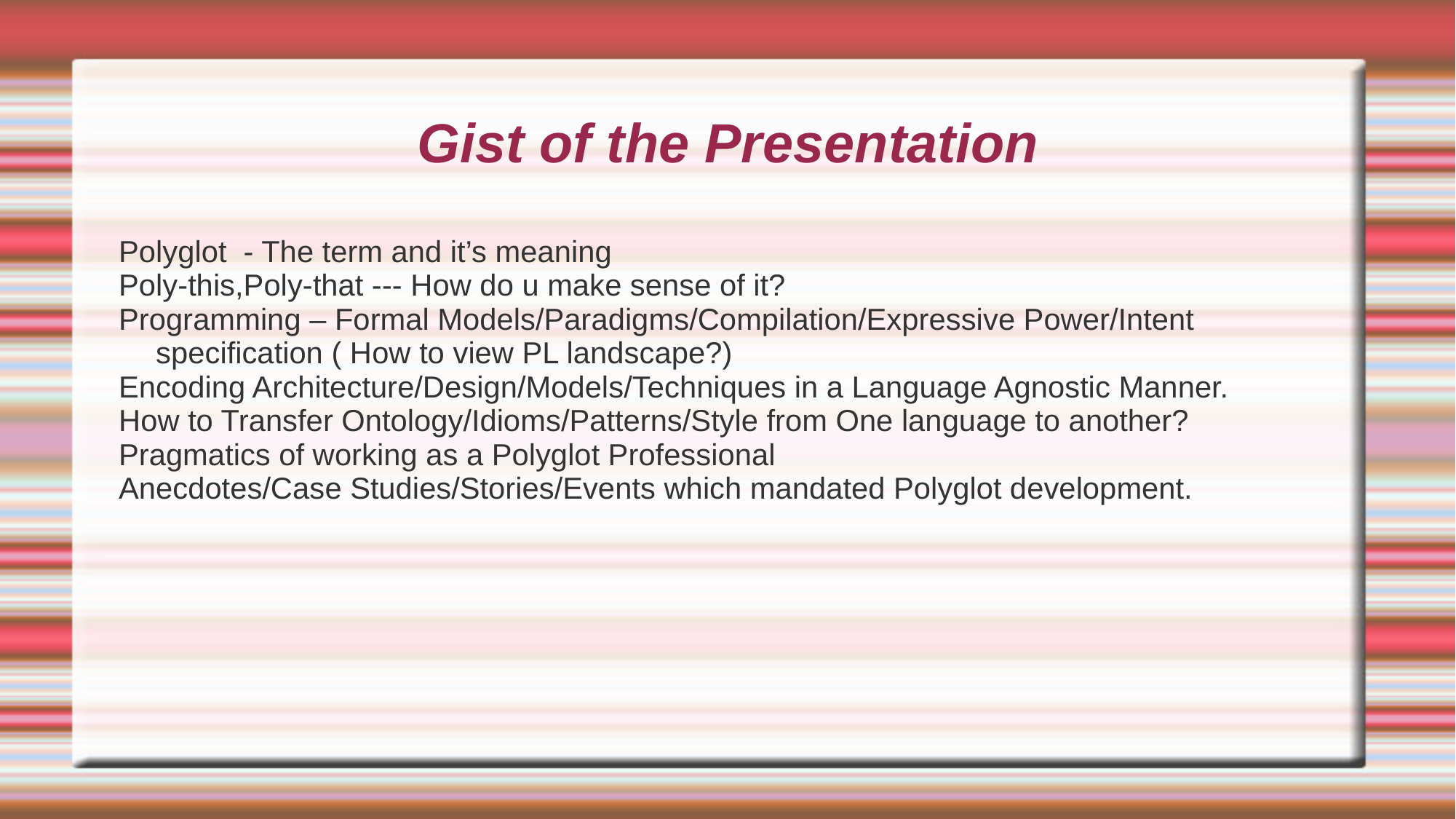

# Gist of the Presentation
Polyglot  - The term and it’s meaning
Poly-this,Poly-that --- How do u make sense of it?
Programming – Formal Models/Paradigms/Compilation/Expressive Power/Intent specification ( How to view PL landscape?)
Encoding Architecture/Design/Models/Techniques in a Language Agnostic Manner.
How to Transfer Ontology/Idioms/Patterns/Style from One language to another?
Pragmatics of working as a Polyglot Professional
Anecdotes/Case Studies/Stories/Events which mandated Polyglot development.